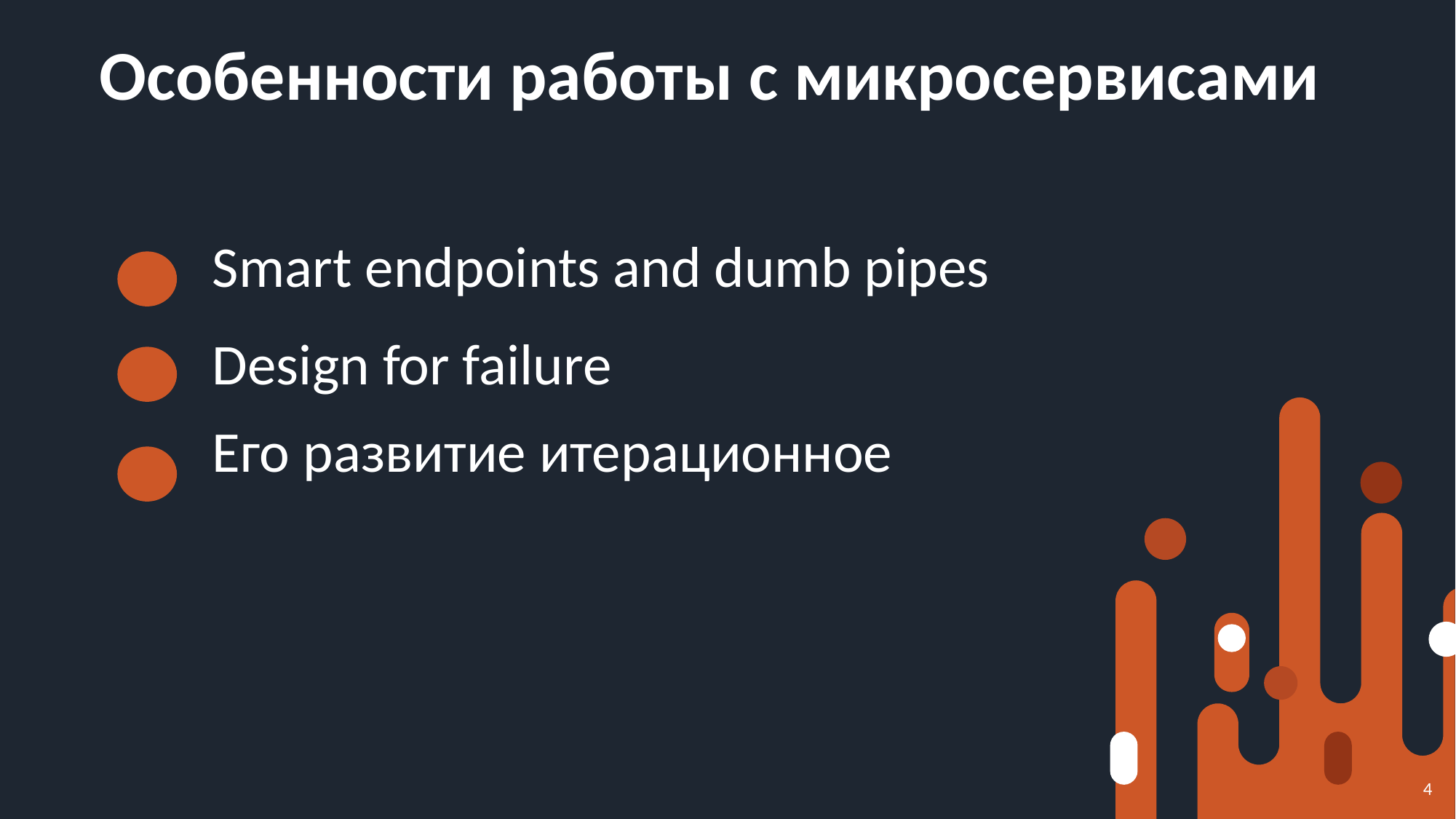

# Особенности работы с микросервисами
Smart endpoints and dumb pipes
Design for failure
Его развитие итерационное

4